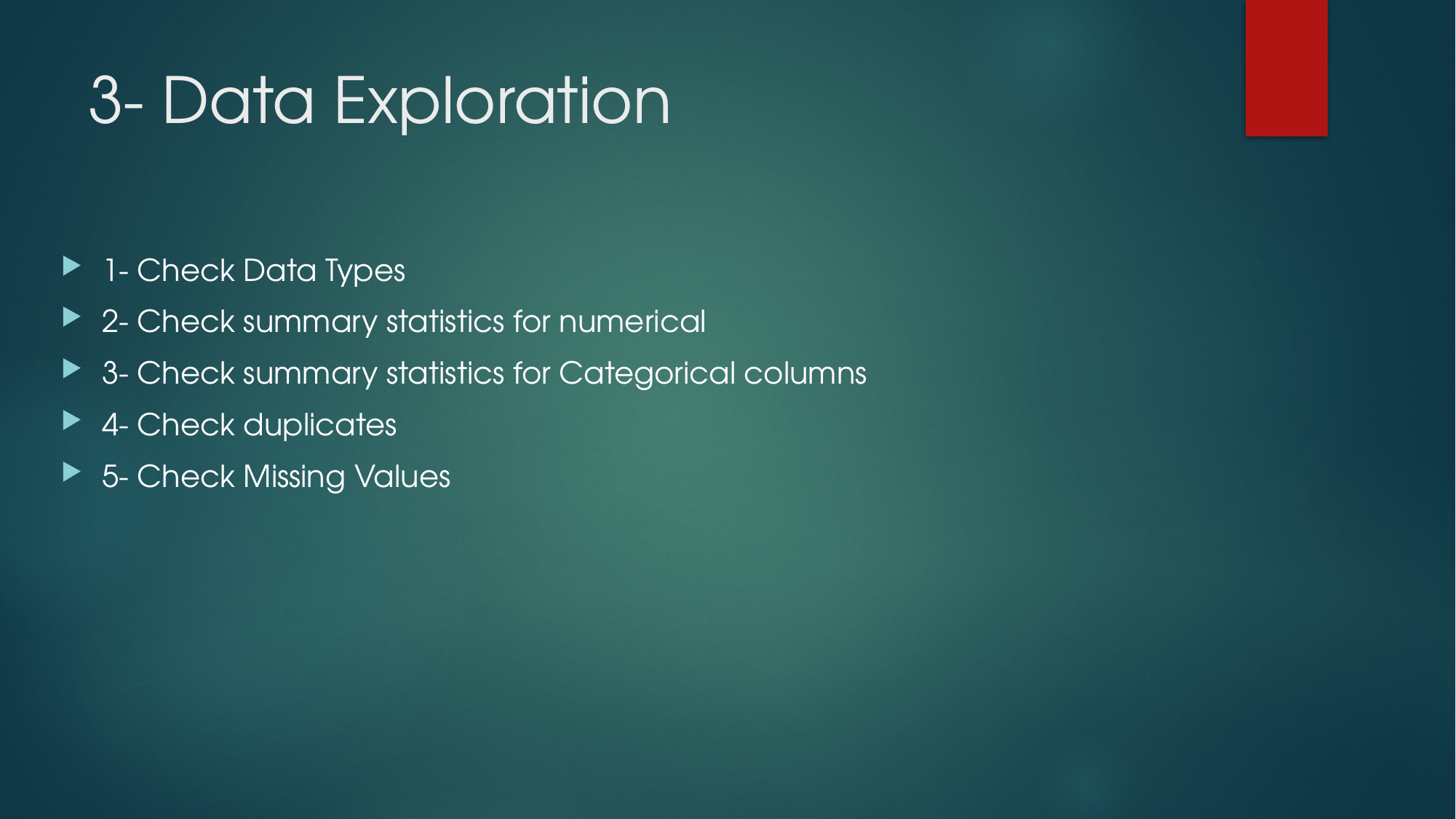

# 3- Data Exploration
1- Check Data Types
2- Check summary statistics for numerical
3- Check summary statistics for Categorical columns
4- Check duplicates
5- Check Missing Values